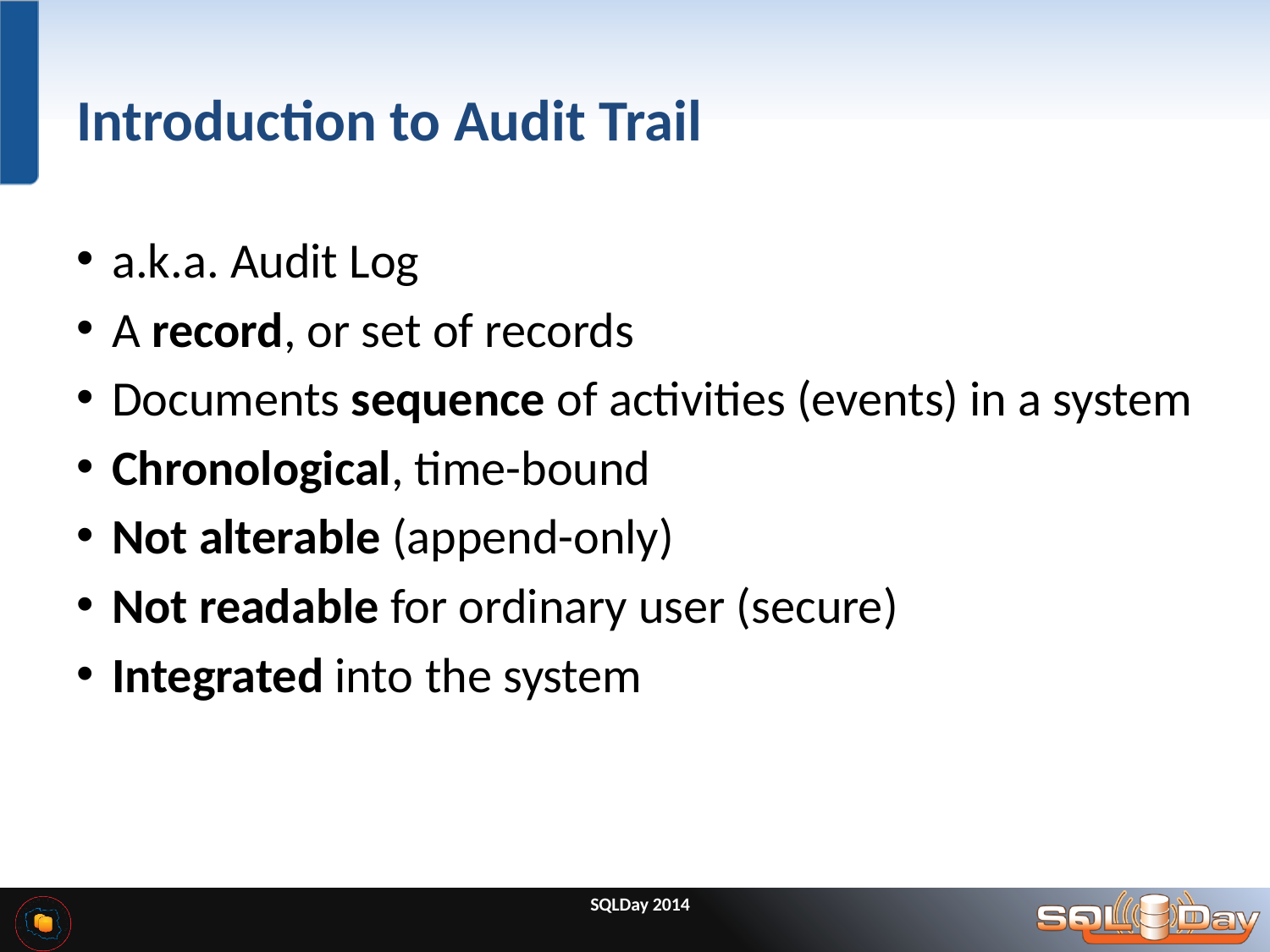

# Introduction to Audit Trail
a.k.a. Audit Log
A record, or set of records
Documents sequence of activities (events) in a system
Chronological, time-bound
Not alterable (append-only)
Not readable for ordinary user (secure)
Integrated into the system
SQLDay 2014